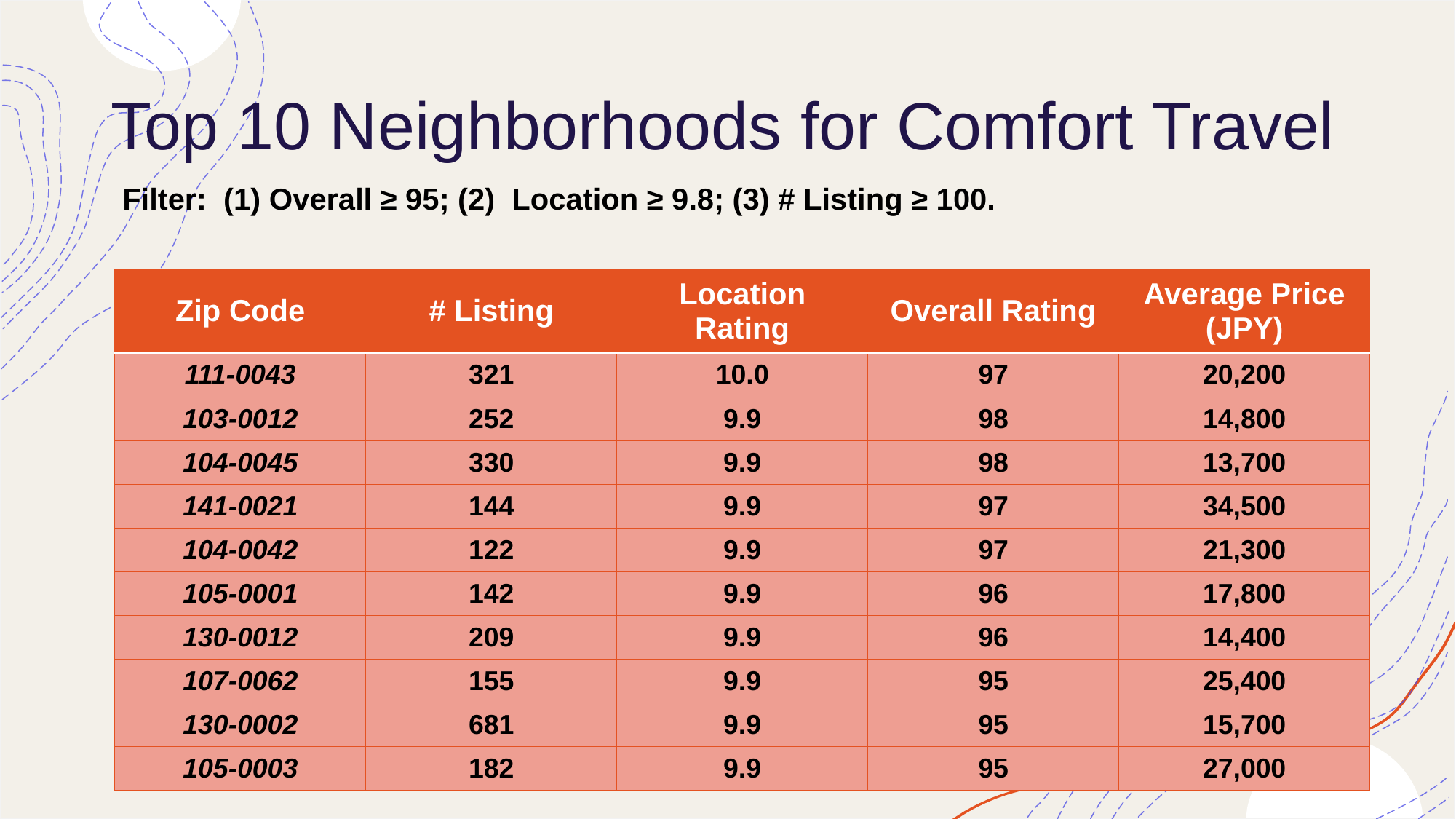

# Top 10 Neighborhoods for Comfort Travel
Filter:  (1) Overall ≥ 95; (2)  Location ≥ 9.8; (3) # Listing ≥ 100.
| Zip Code | # Listing | Location Rating | Overall Rating | Average Price (JPY) |
| --- | --- | --- | --- | --- |
| 111-0043 | 321 | 10.0 | 97 | 20,200 |
| 103-0012 | 252 | 9.9 | 98 | 14,800 |
| 104-0045 | 330 | 9.9 | 98 | 13,700 |
| 141-0021 | 144 | 9.9 | 97 | 34,500 |
| 104-0042 | 122 | 9.9 | 97 | 21,300 |
| 105-0001 | 142 | 9.9 | 96 | 17,800 |
| 130-0012 | 209 | 9.9 | 96 | 14,400 |
| 107-0062 | 155 | 9.9 | 95 | 25,400 |
| 130-0002 | 681 | 9.9 | 95 | 15,700 |
| 105-0003 | 182 | 9.9 | 95 | 27,000 |